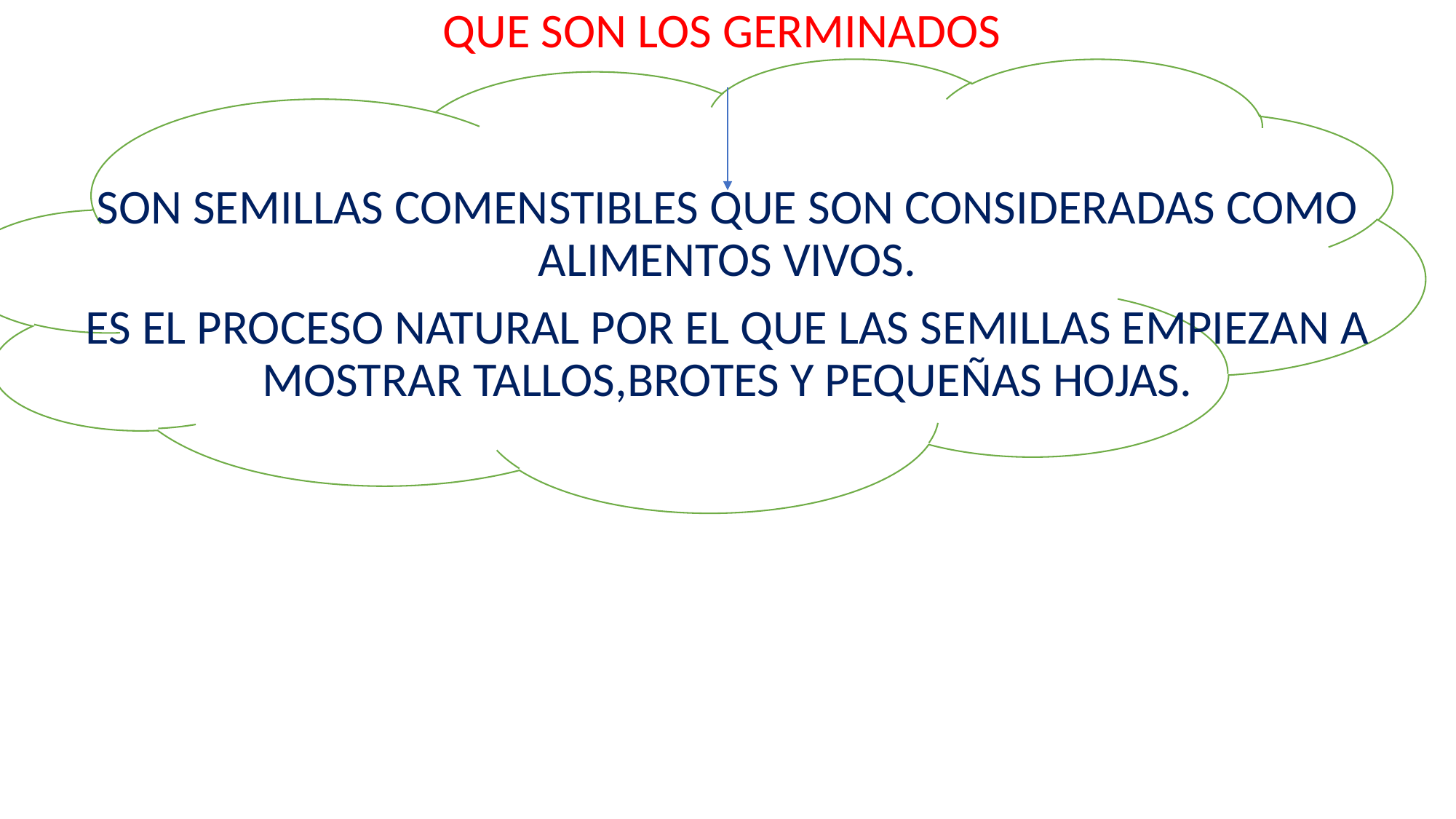

QUE SON LOS GERMINADOS

SON SEMILLAS COMENSTIBLES QUE SON CONSIDERADAS COMO ALIMENTOS VIVOS.
ES EL PROCESO NATURAL POR EL QUE LAS SEMILLAS EMPIEZAN A MOSTRAR TALLOS,BROTES Y PEQUEÑAS HOJAS.